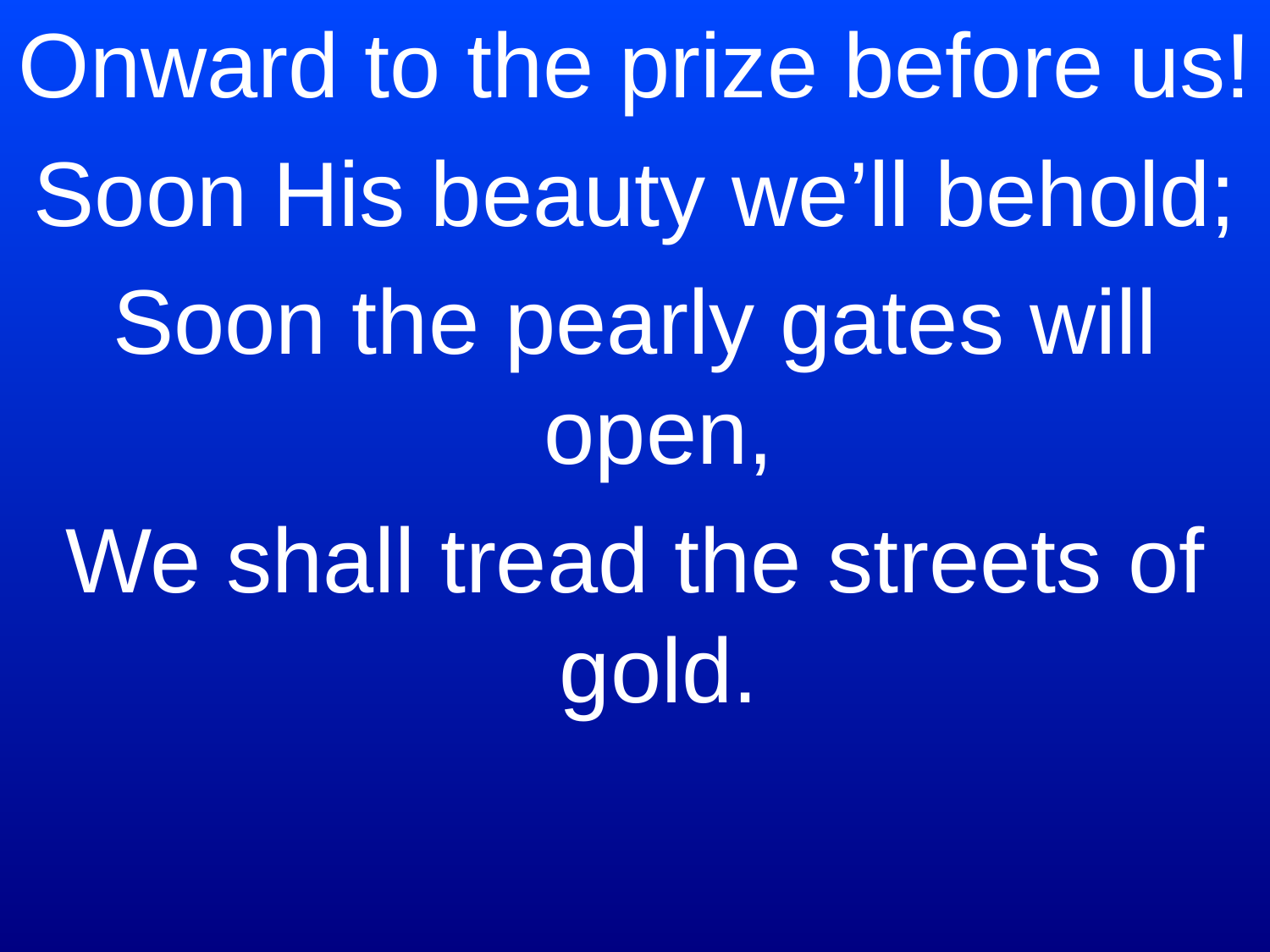

Onward to the prize before us!
Soon His beauty we’ll behold;
Soon the pearly gates will open,
We shall tread the streets of gold.